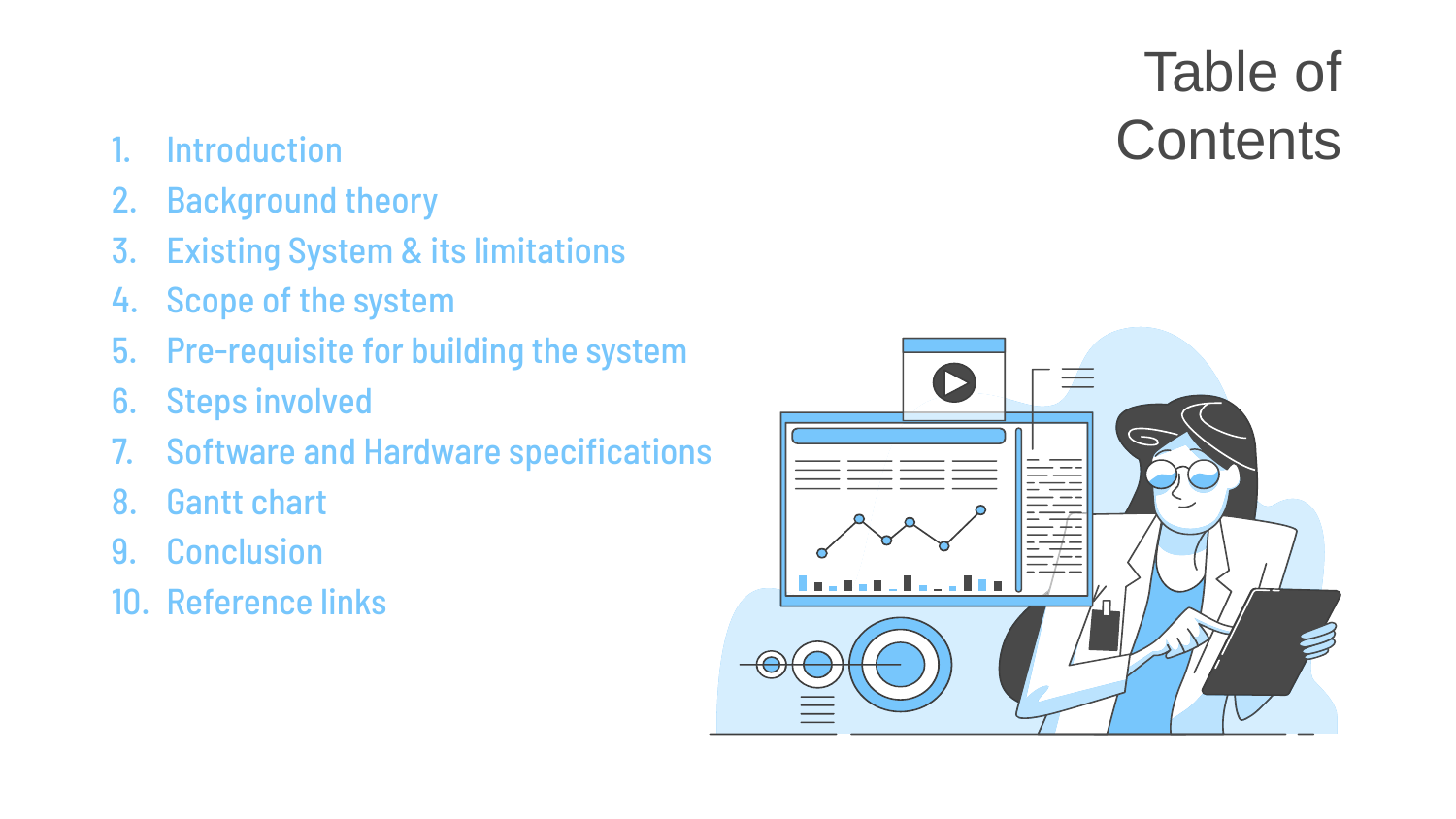

# Table of Contents
Introduction
Background theory
Existing System & its limitations
Scope of the system
Pre-requisite for building the system
Steps involved
Software and Hardware specifications
Gantt chart
Conclusion
Reference links